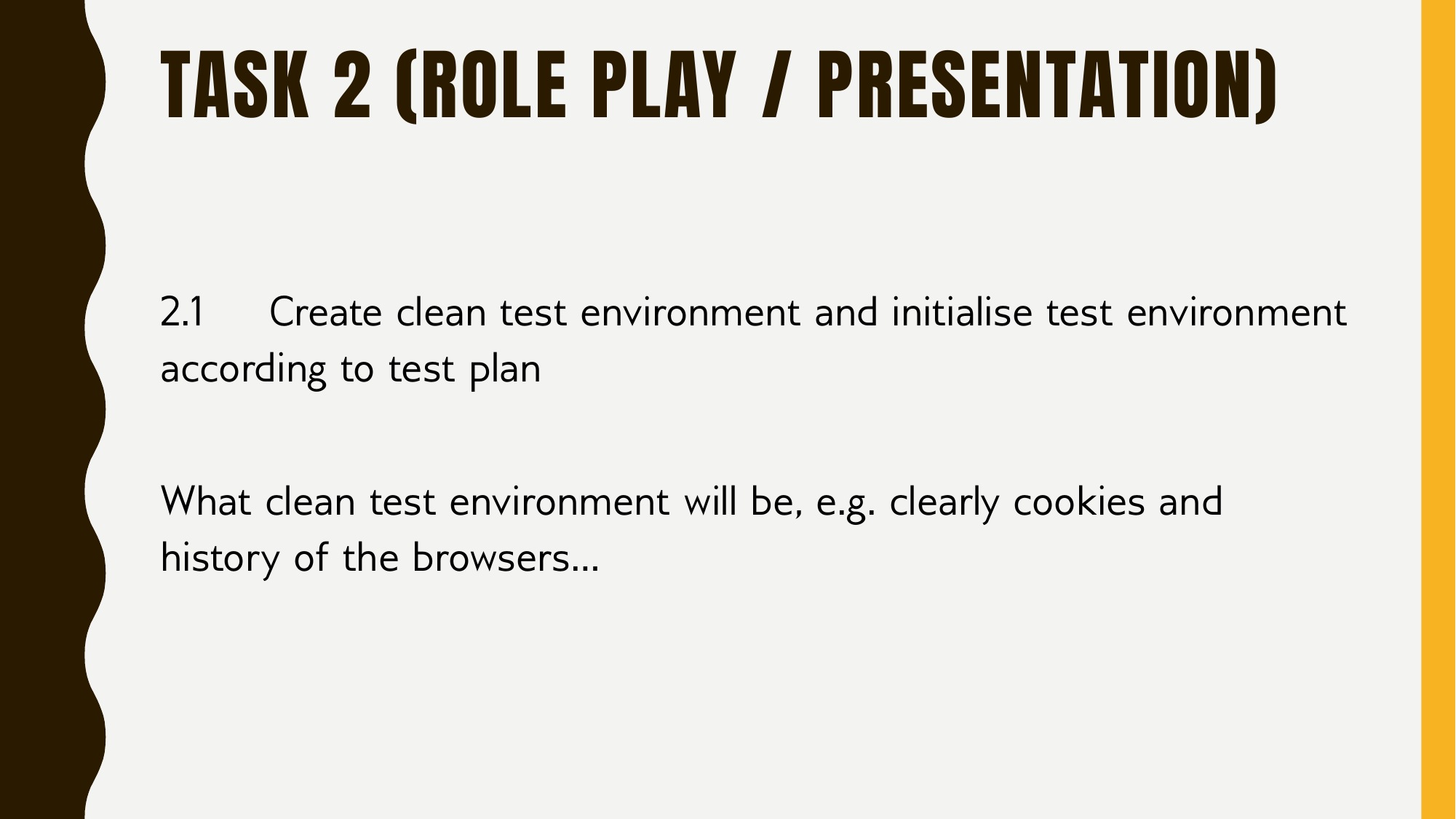

# TASK 2 (role play / presentation)
2.1	Create clean test environment and initialise test environment according to test plan

What clean test environment will be, e.g. clearly cookies and history of the browsers…